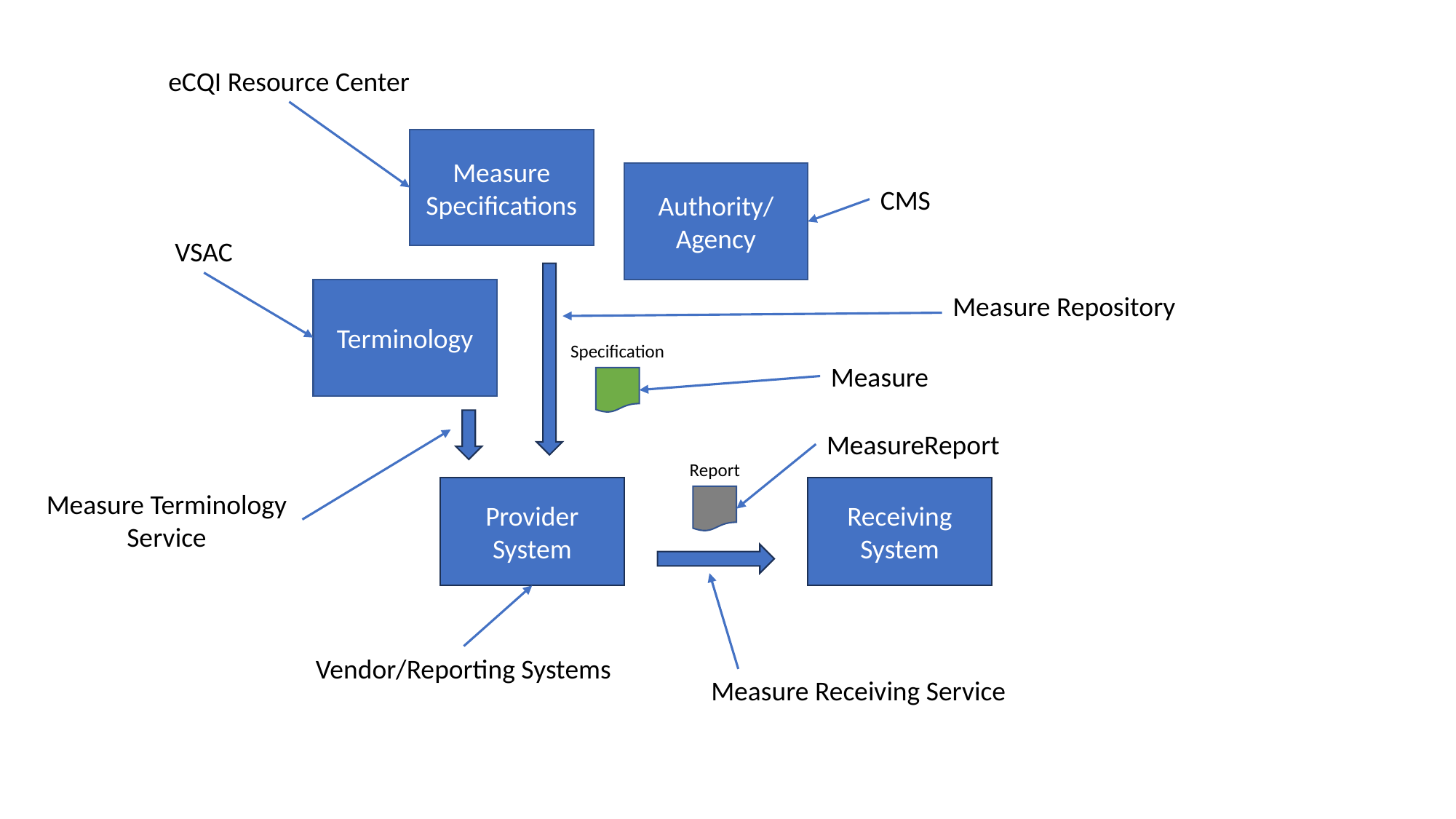

eCQI Resource Center
Measure Specifications
Authority/
Agency
CMS
VSAC

Terminology
Measure Repository
Specification
Measure

MeasureReport
Report
Provider System
Receiving System
Measure Terminology Service

Vendor/Reporting Systems
Measure Receiving Service